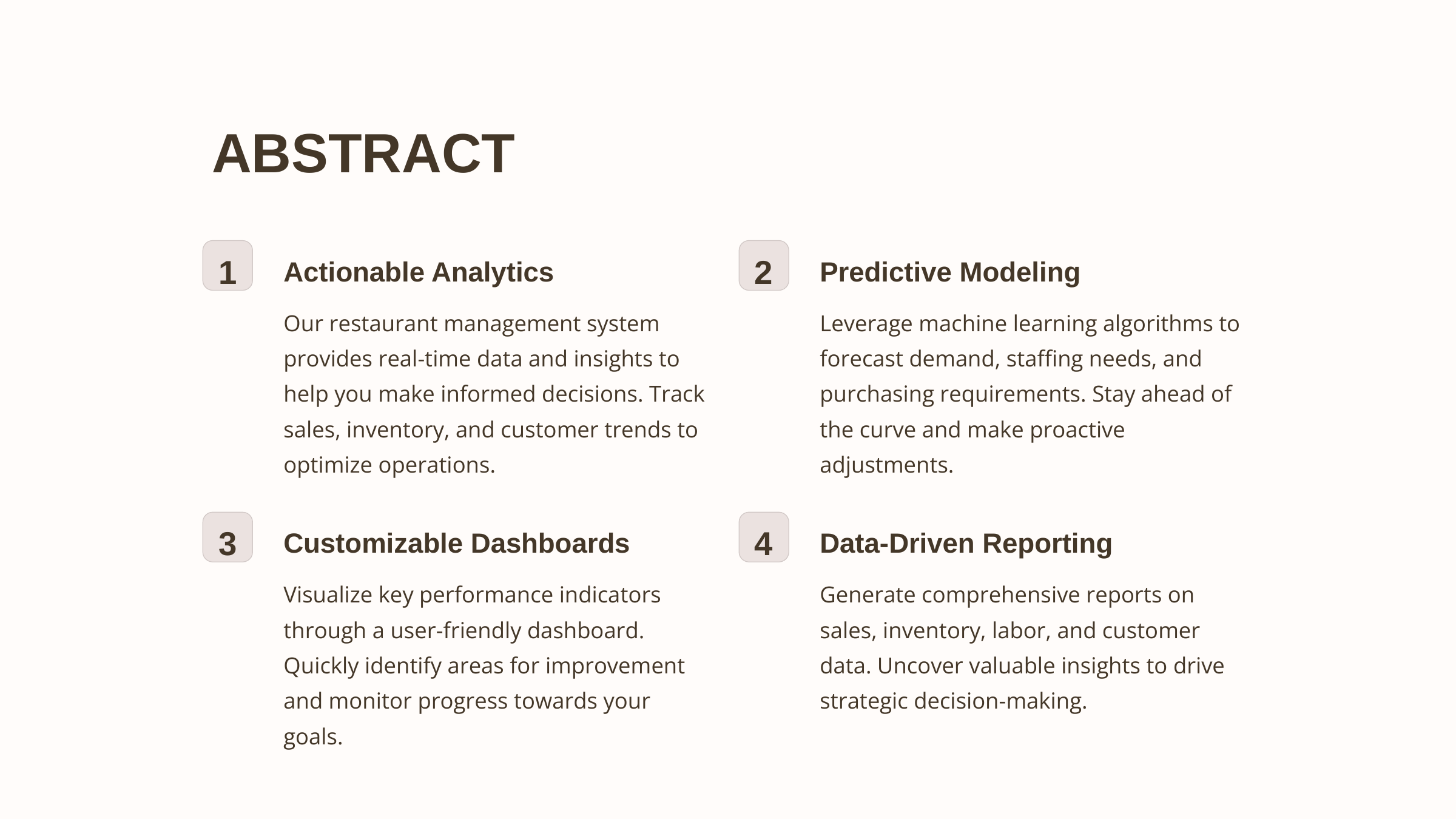

ABSTRACT

1
2
Actionable Analytics
Predictive Modeling
Our restaurant management system provides real-time data and insights to help you make informed decisions. Track sales, inventory, and customer trends to optimize operations.
Leverage machine learning algorithms to forecast demand, staffing needs, and purchasing requirements. Stay ahead of the curve and make proactive adjustments.

3
4
Customizable Dashboards
Data-Driven Reporting
Visualize key performance indicators through a user-friendly dashboard. Quickly identify areas for improvement and monitor progress towards your goals.
Generate comprehensive reports on sales, inventory, labor, and customer data. Uncover valuable insights to drive strategic decision-making.